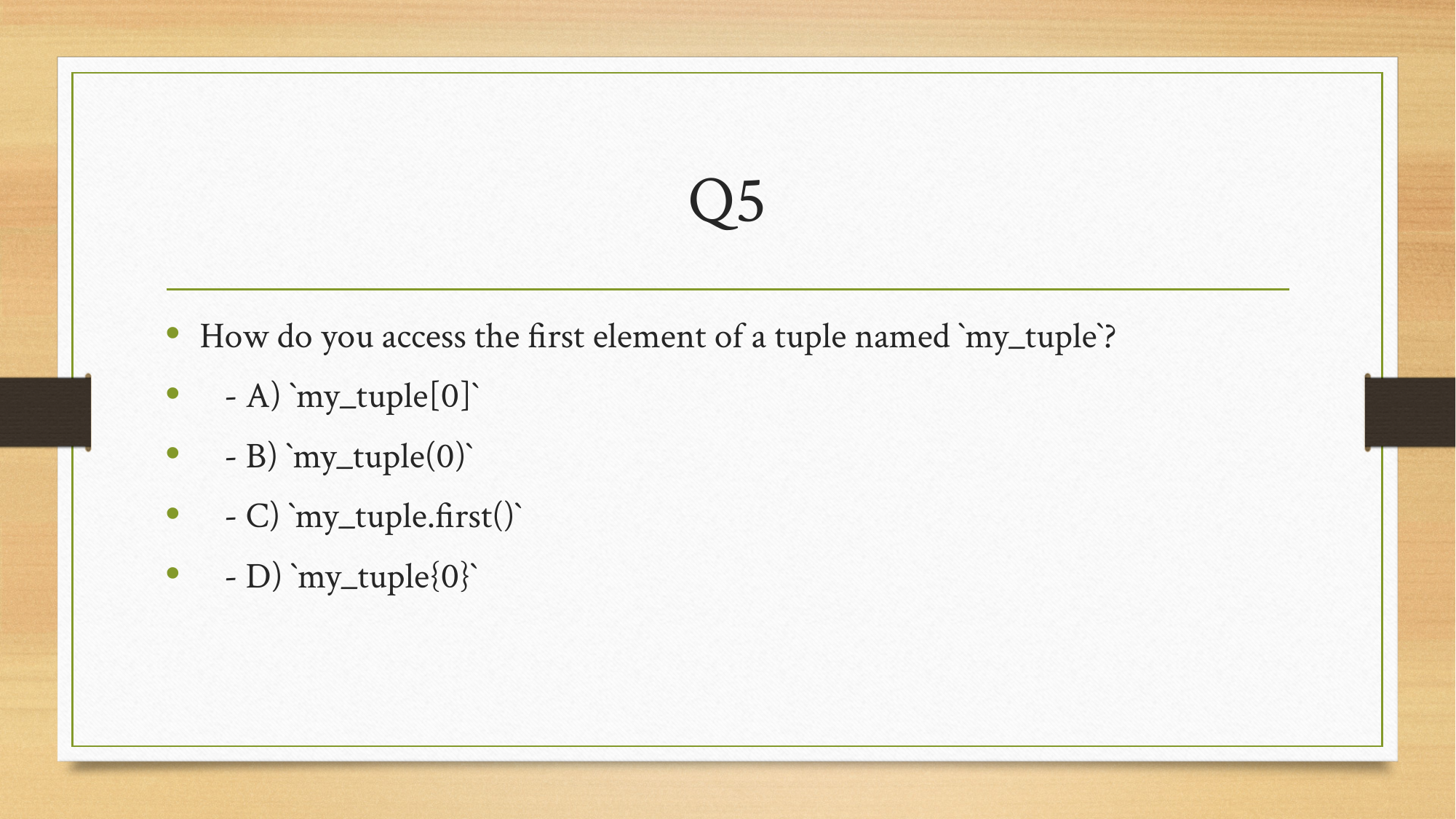

# Q5
How do you access the first element of a tuple named `my_tuple`?
   - A) `my_tuple[0]`
   - B) `my_tuple(0)`
   - C) `my_tuple.first()`
   - D) `my_tuple{0}`